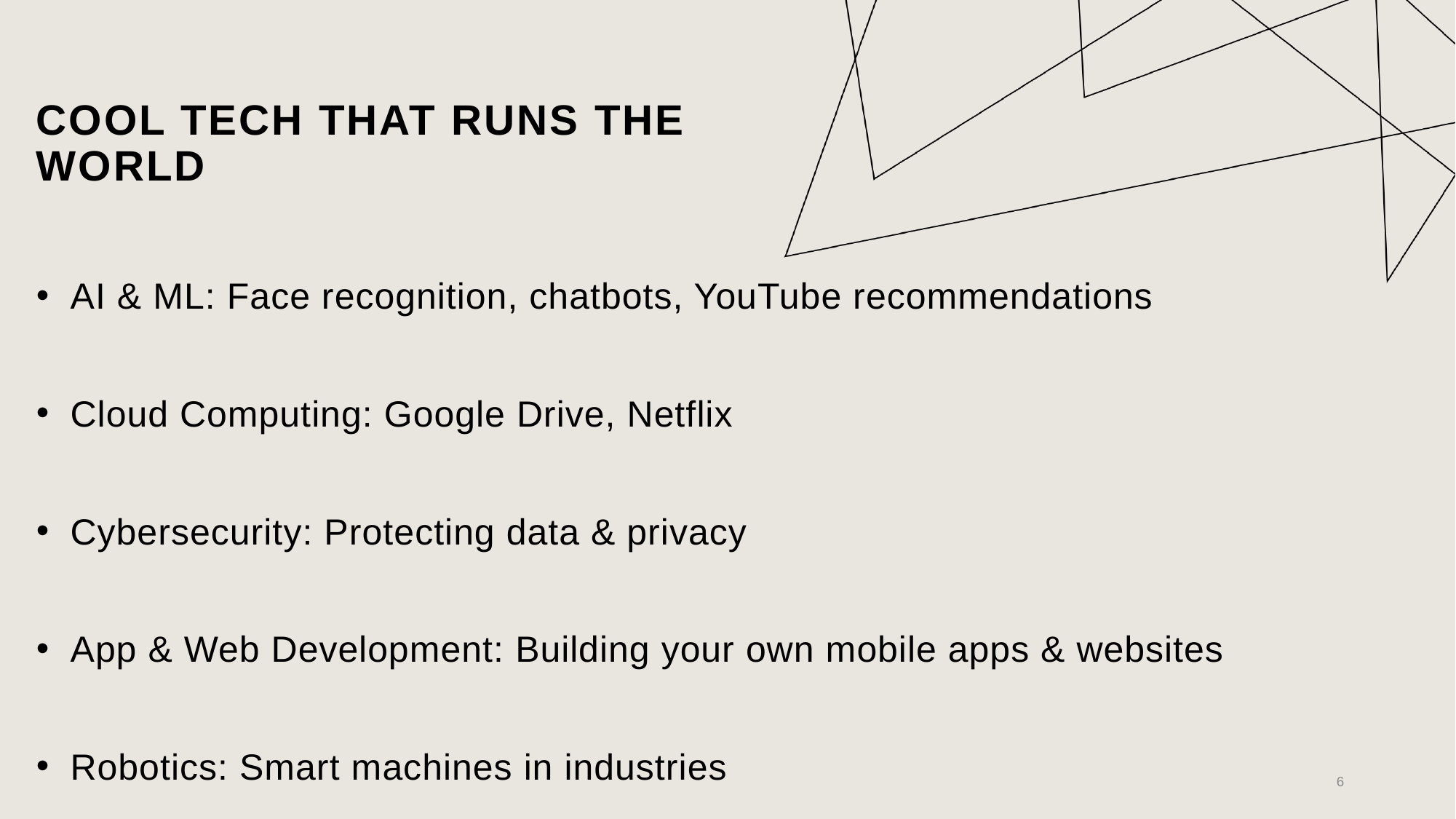

# Cool Tech That Runs the World
AI & ML: Face recognition, chatbots, YouTube recommendations

Cloud Computing: Google Drive, Netflix

Cybersecurity: Protecting data & privacy

App & Web Development: Building your own mobile apps & websites

Robotics: Smart machines in industries
6